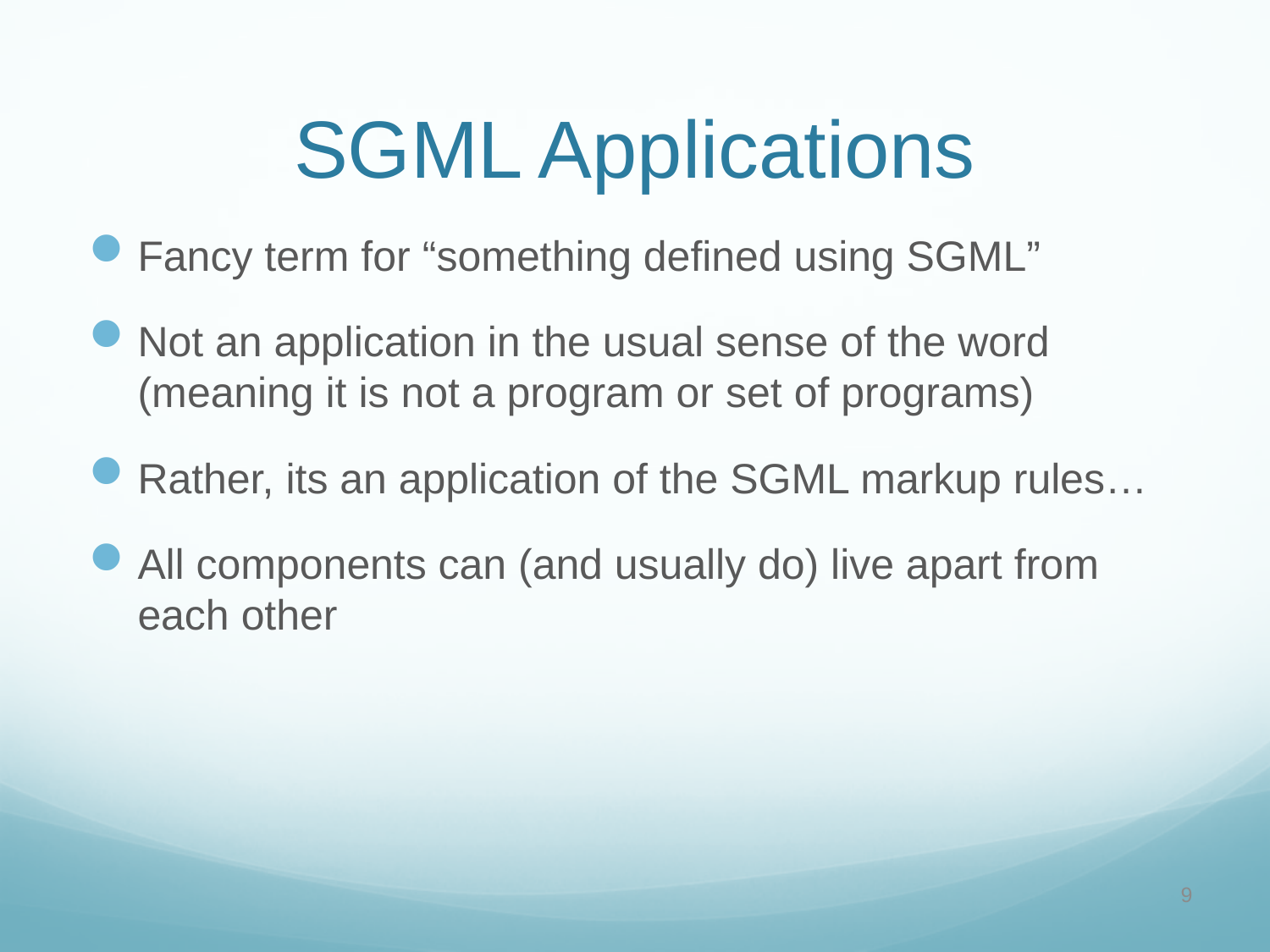

# SGML Applications
Fancy term for “something defined using SGML”
Not an application in the usual sense of the word (meaning it is not a program or set of programs)
Rather, its an application of the SGML markup rules…
All components can (and usually do) live apart from each other
9